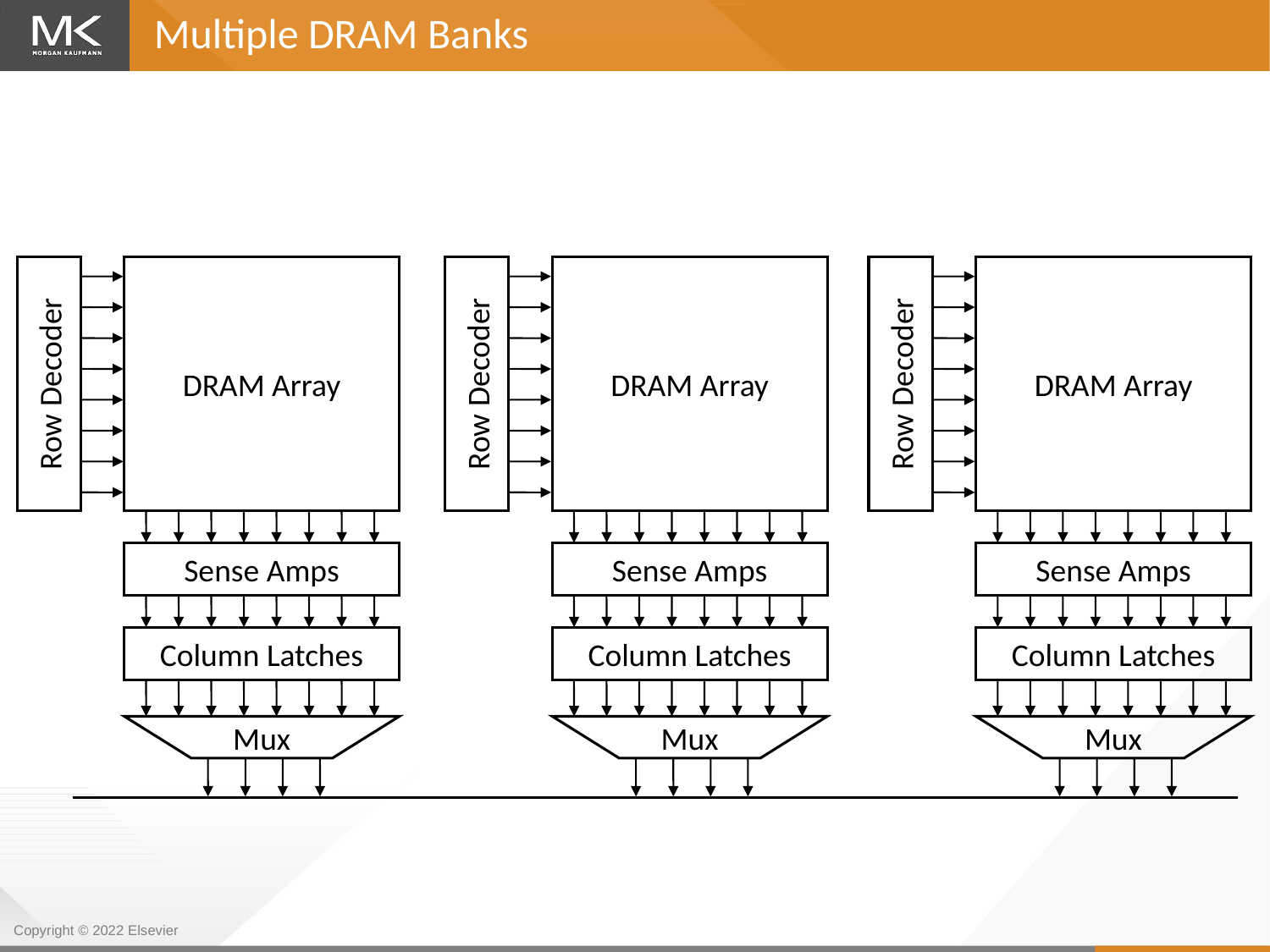

Multiple DRAM Banks
Row Decoder
DRAM Array

Sense Amps

Column Latches

Mux

Row Decoder
DRAM Array

Sense Amps

Column Latches

Mux

Row Decoder
DRAM Array

Sense Amps

Column Latches

Mux